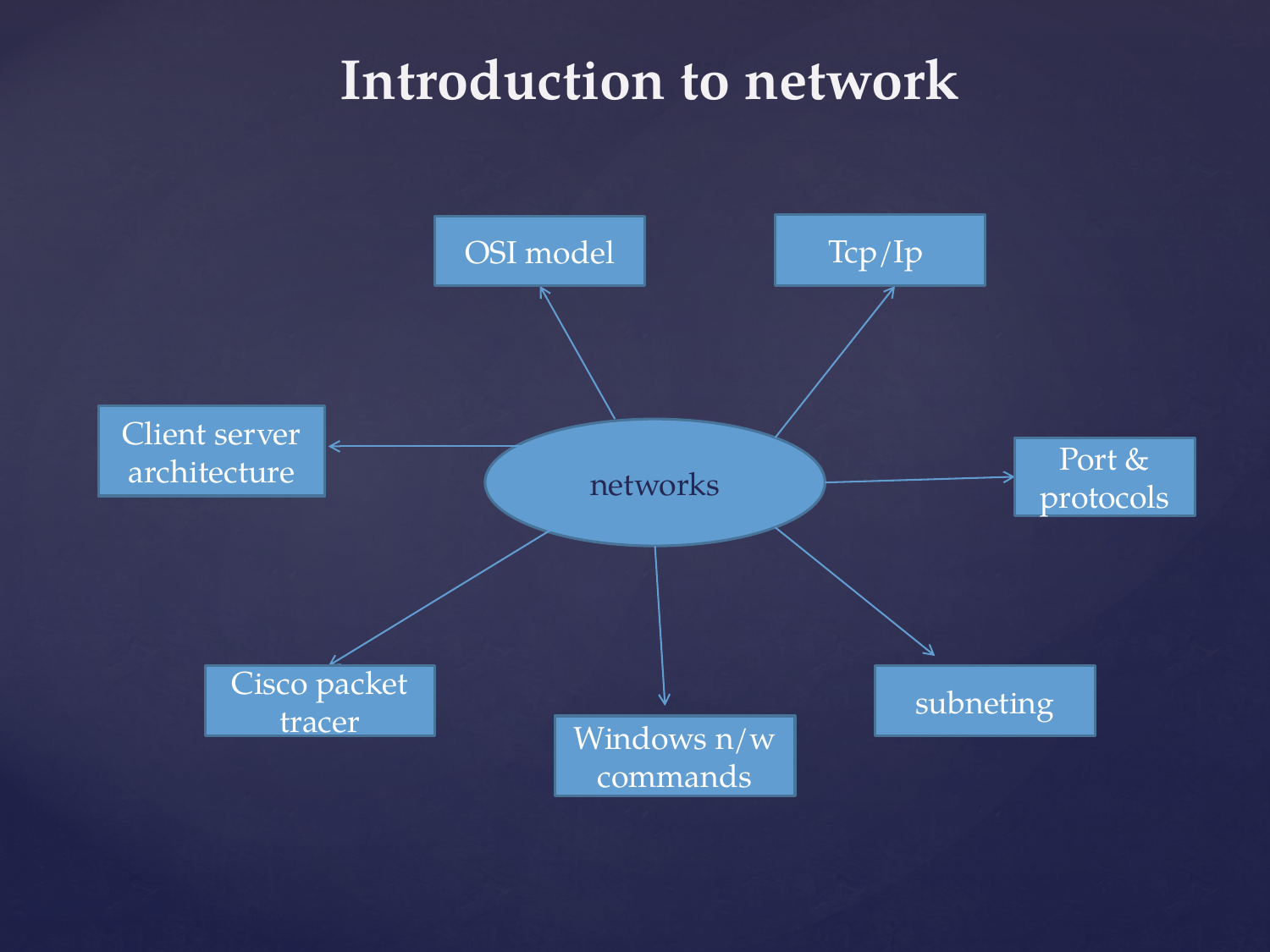

Introduction to network
Tcp/Ip
OSI model
Client server architecture
networks
Port & protocols
Cisco packet tracer
subneting
Windows n/w commands